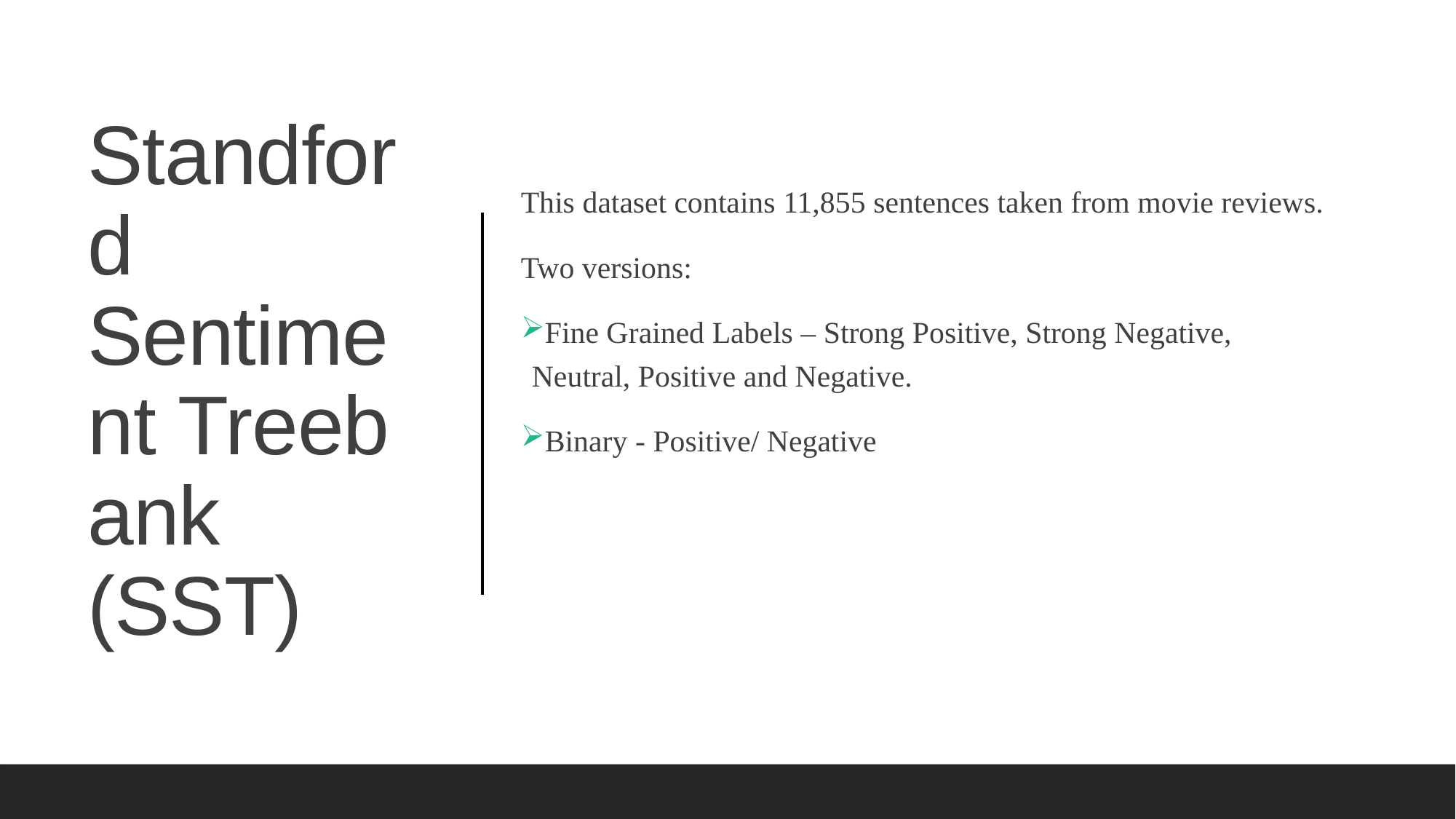

This dataset contains 11,855 sentences taken from movie reviews.
Two versions:
Fine Grained Labels – Strong Positive, Strong Negative, Neutral, Positive and Negative.
Binary - Positive/ Negative

# Standford Sentiment Treebank (SST)